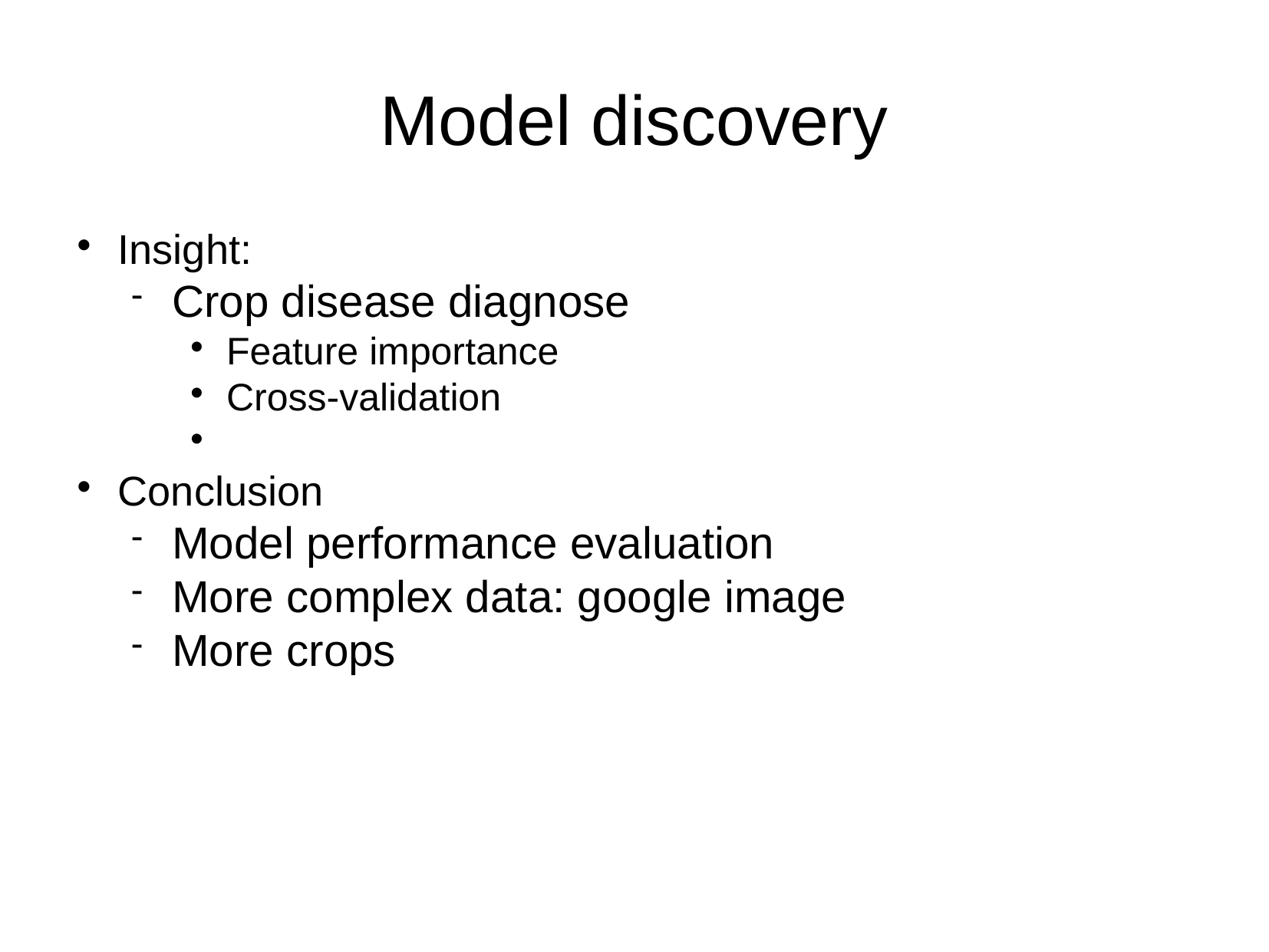

Model discovery
Insight:
Crop disease diagnose
Feature importance
Cross-validation

Conclusion
Model performance evaluation
More complex data: google image
More crops